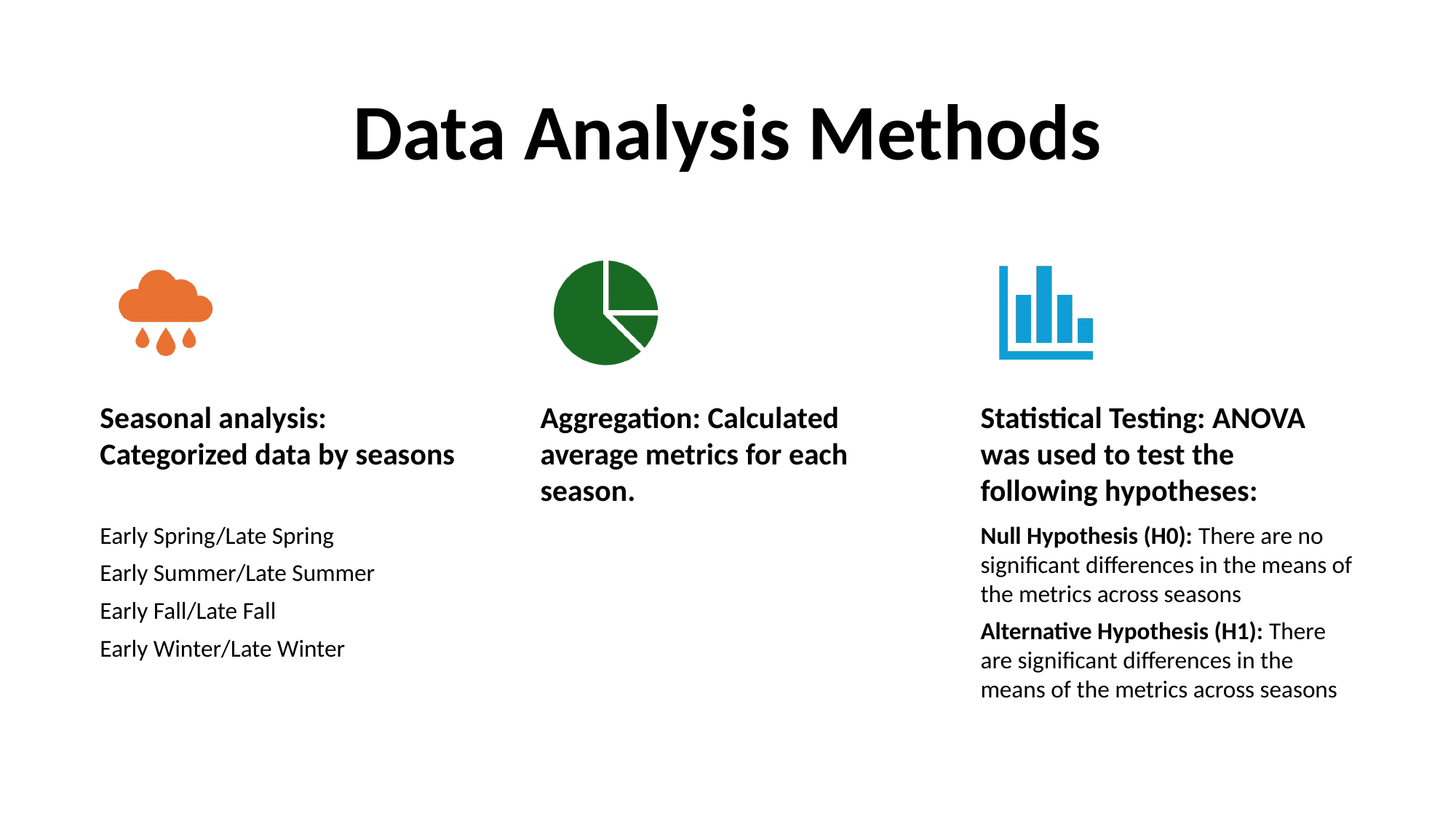

# Data Analysis Methods
Seasonal analysis: Categorized data by seasons
Early Spring/Late Spring
Early Summer/Late Summer
Early Fall/Late Fall
Early Winter/Late Winter
Aggregation: Calculated average metrics for each season.
Statistical Testing: ANOVA was used to test the following hypotheses:
Null Hypothesis (H0): There are no significant differences in the means of the metrics across seasons
Alternative Hypothesis (H1): There are significant differences in the means of the metrics across seasons